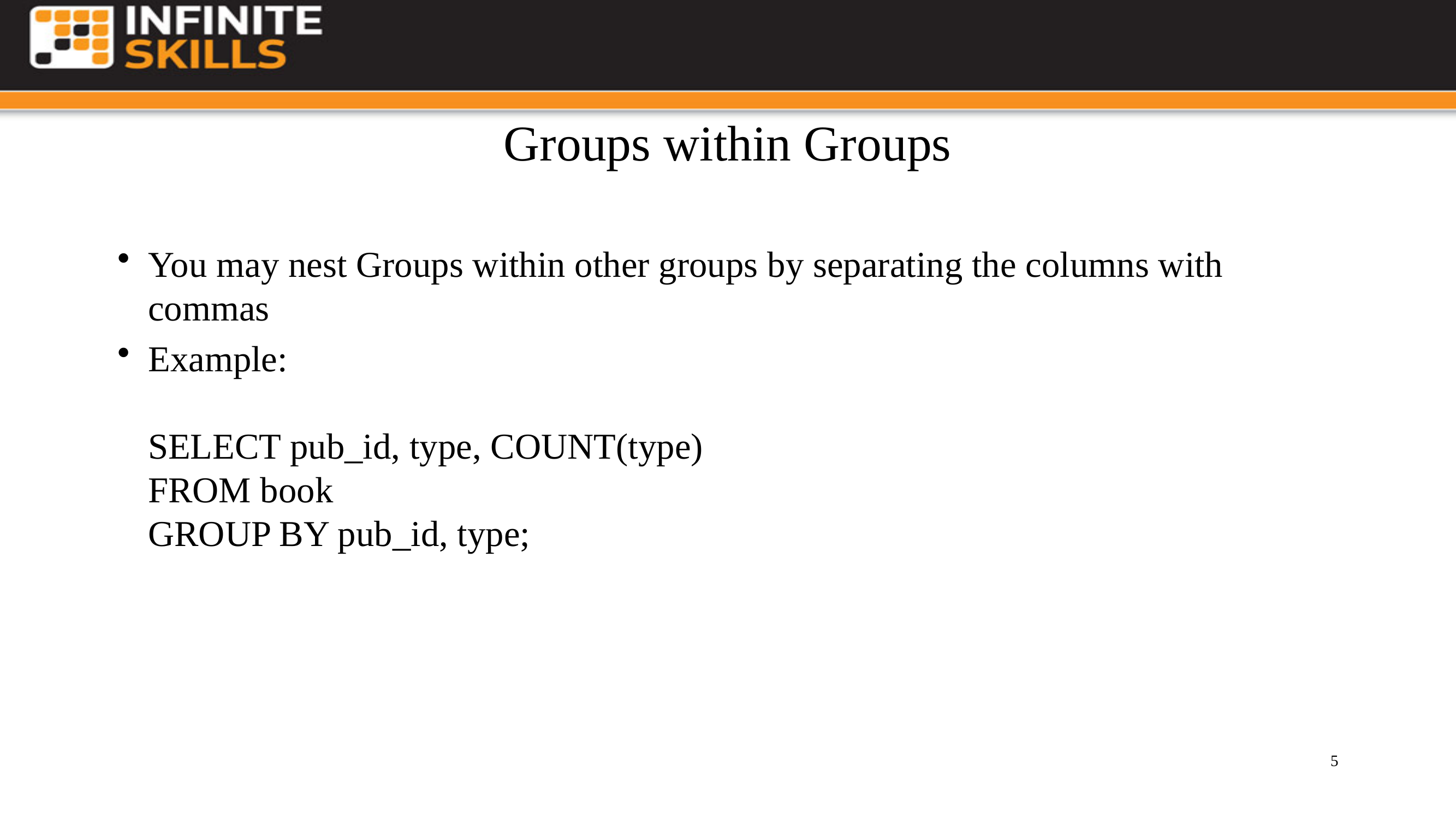

# Groups within Groups
You may nest Groups within other groups by separating the columns with commas
Example:
SELECT pub_id, type, COUNT(type)
FROM book
GROUP BY pub_id, type;

5